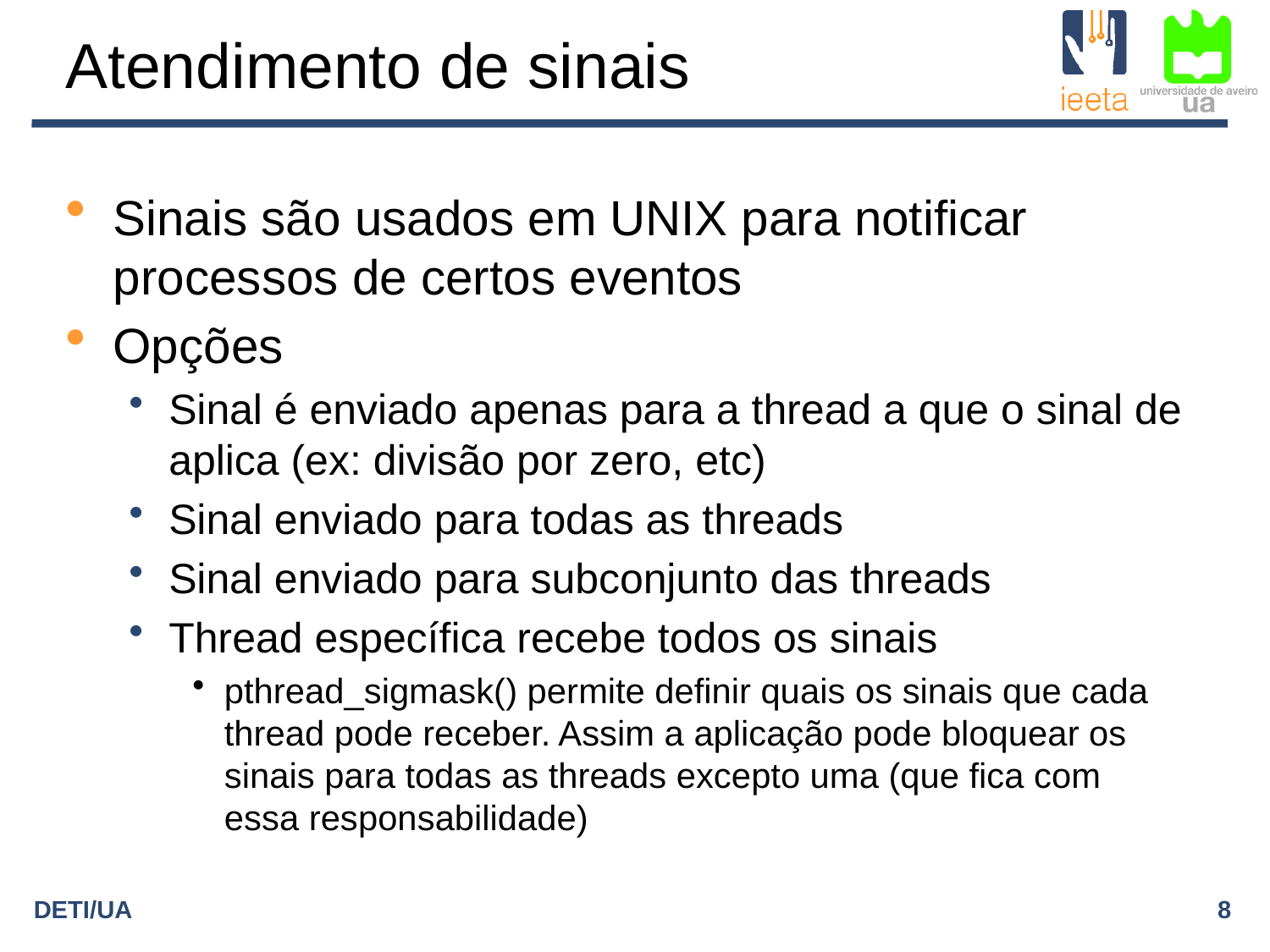

# Atendimento de sinais
Sinais são usados em UNIX para notificar processos de certos eventos
Opções
Sinal é enviado apenas para a thread a que o sinal de aplica (ex: divisão por zero, etc)
Sinal enviado para todas as threads
Sinal enviado para subconjunto das threads
Thread específica recebe todos os sinais
pthread_sigmask() permite definir quais os sinais que cada thread pode receber. Assim a aplicação pode bloquear os sinais para todas as threads excepto uma (que fica com essa responsabilidade)